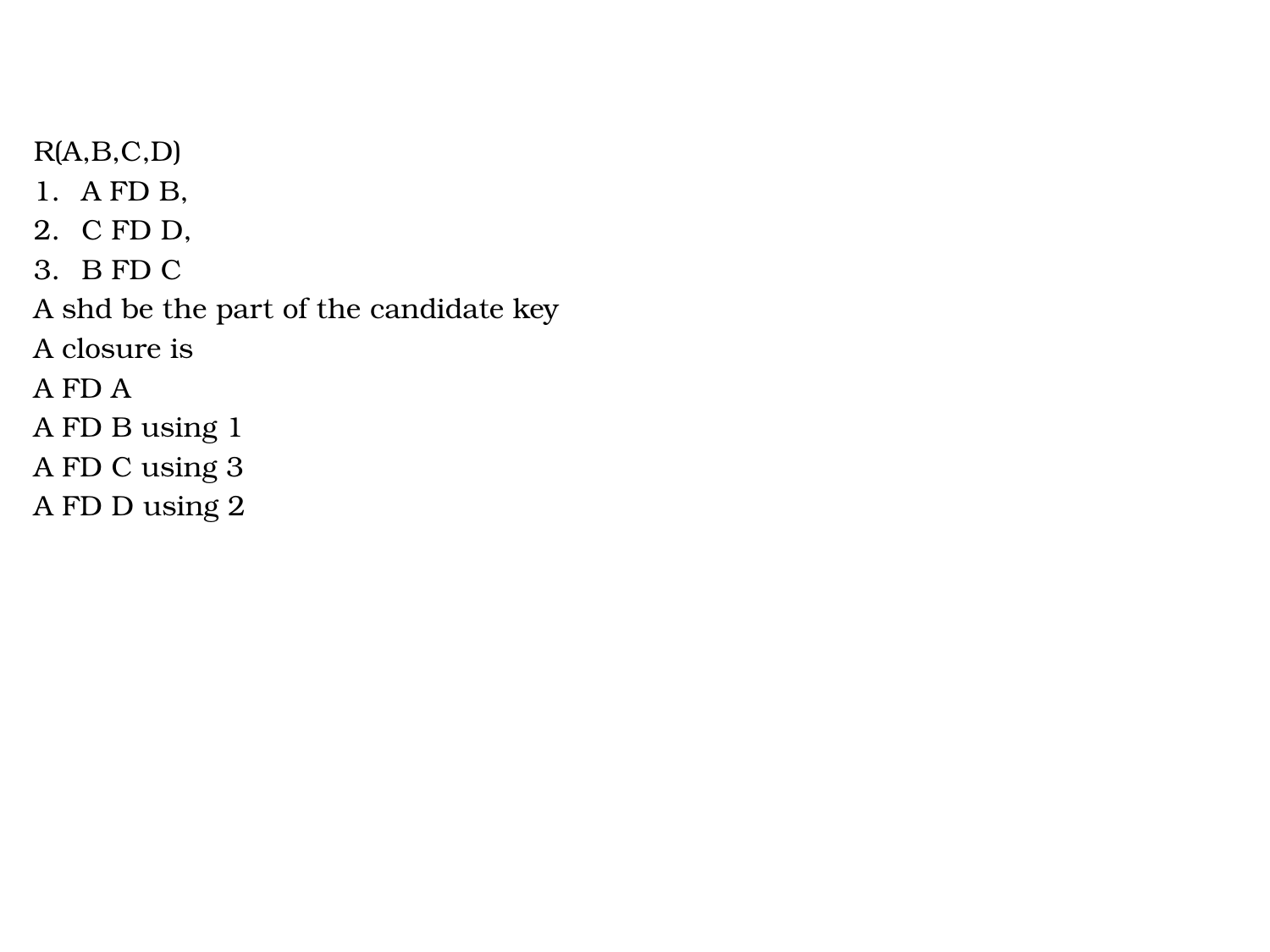

#
R(A,B,C,D)
A FD B,
C FD D,
B FD C
A shd be the part of the candidate key
A closure is
A FD A
A FD B using 1
A FD C using 3
A FD D using 2